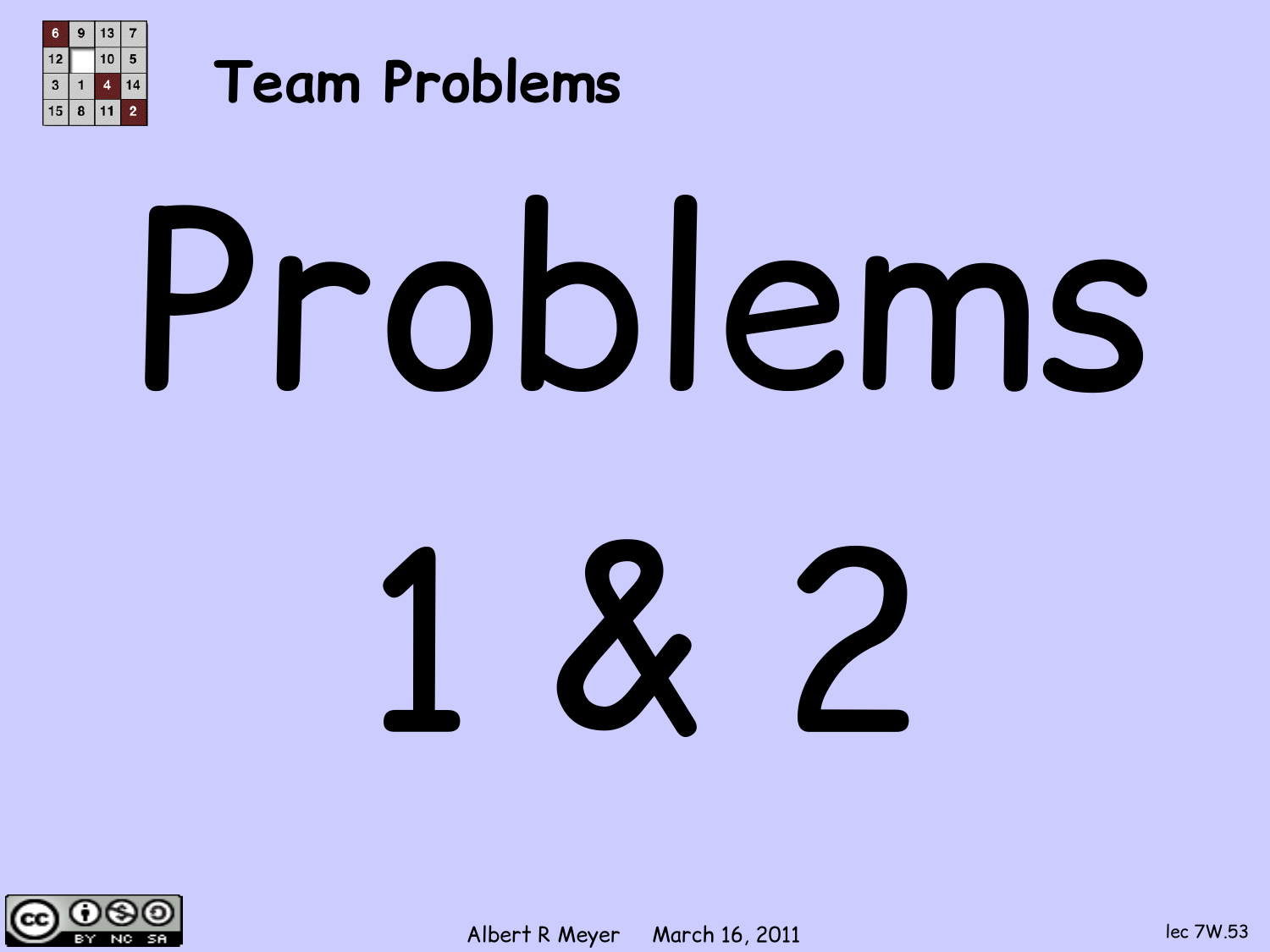

# Team Problems
Problems
1 & 2
lec 7W.53